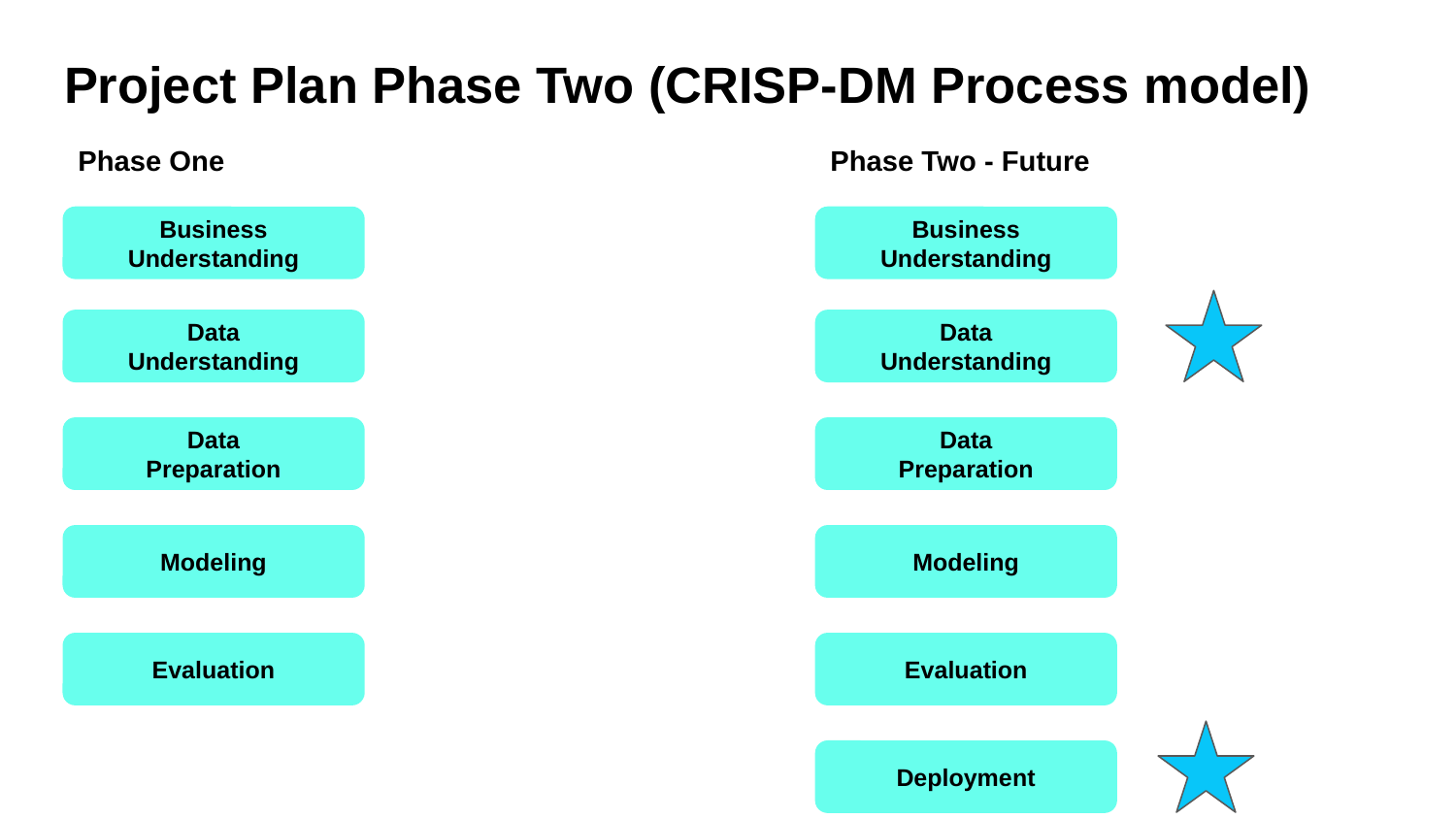

# Project Plan Phase Two (CRISP-DM Process model)
Phase One
Phase Two - Future
Business Understanding
Business Understanding

Data
Understanding
Data
Understanding
Data
Preparation
Data
Preparation
Modeling
Modeling
Evaluation
Evaluation

Deployment